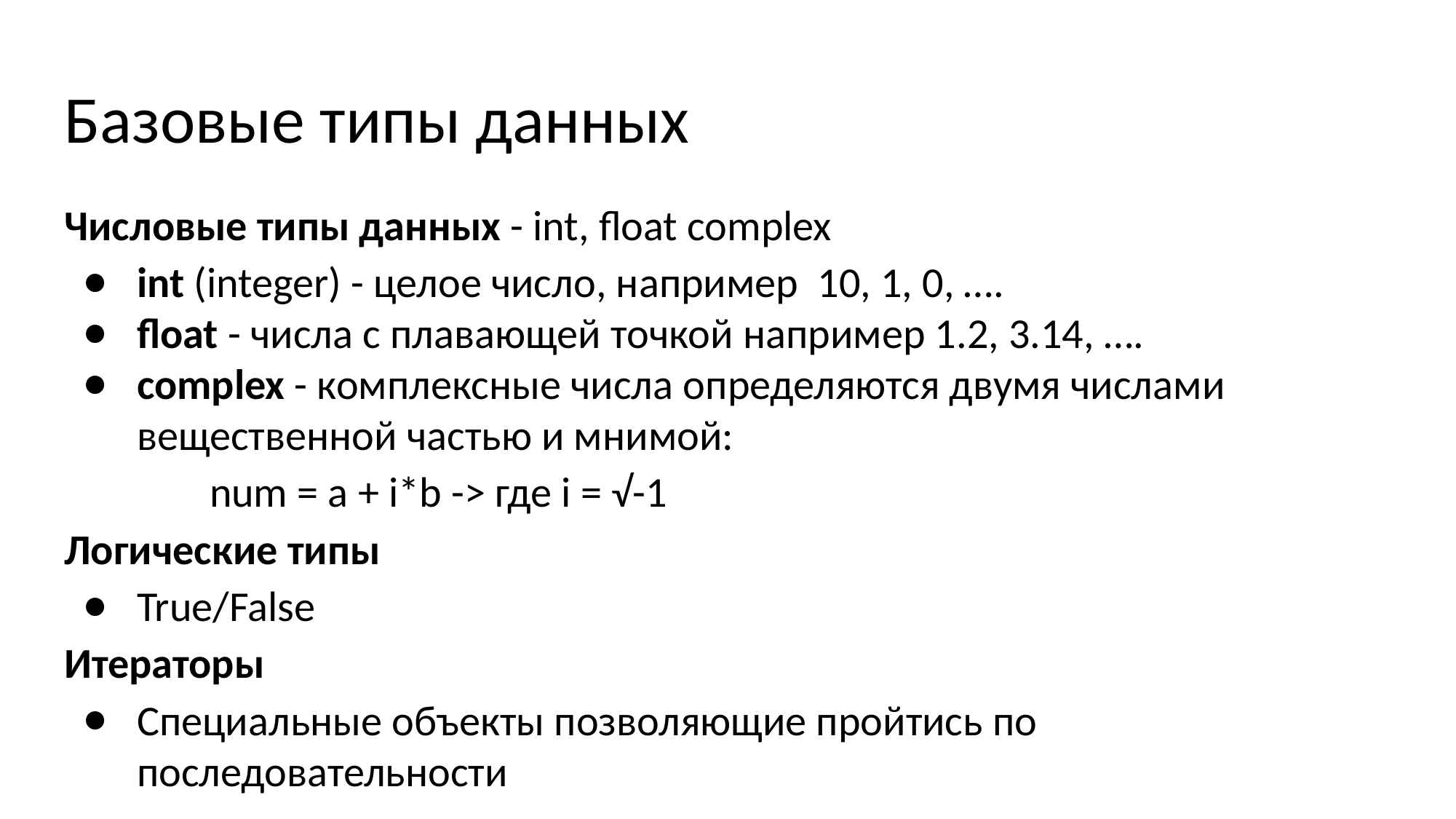

# Базовые типы данных
Числовые типы данных - int, float complex
int (integer) - целое число, например  10, 1, 0, ….
float - числа с плавающей точкой например 1.2, 3.14, ….
complex - комплексные числа определяются двумя числами вещественной частью и мнимой:
num = a + i*b -> где i = √-1
Логические типы
True/False
Итераторы
Специальные объекты позволяющие пройтись по последовательности